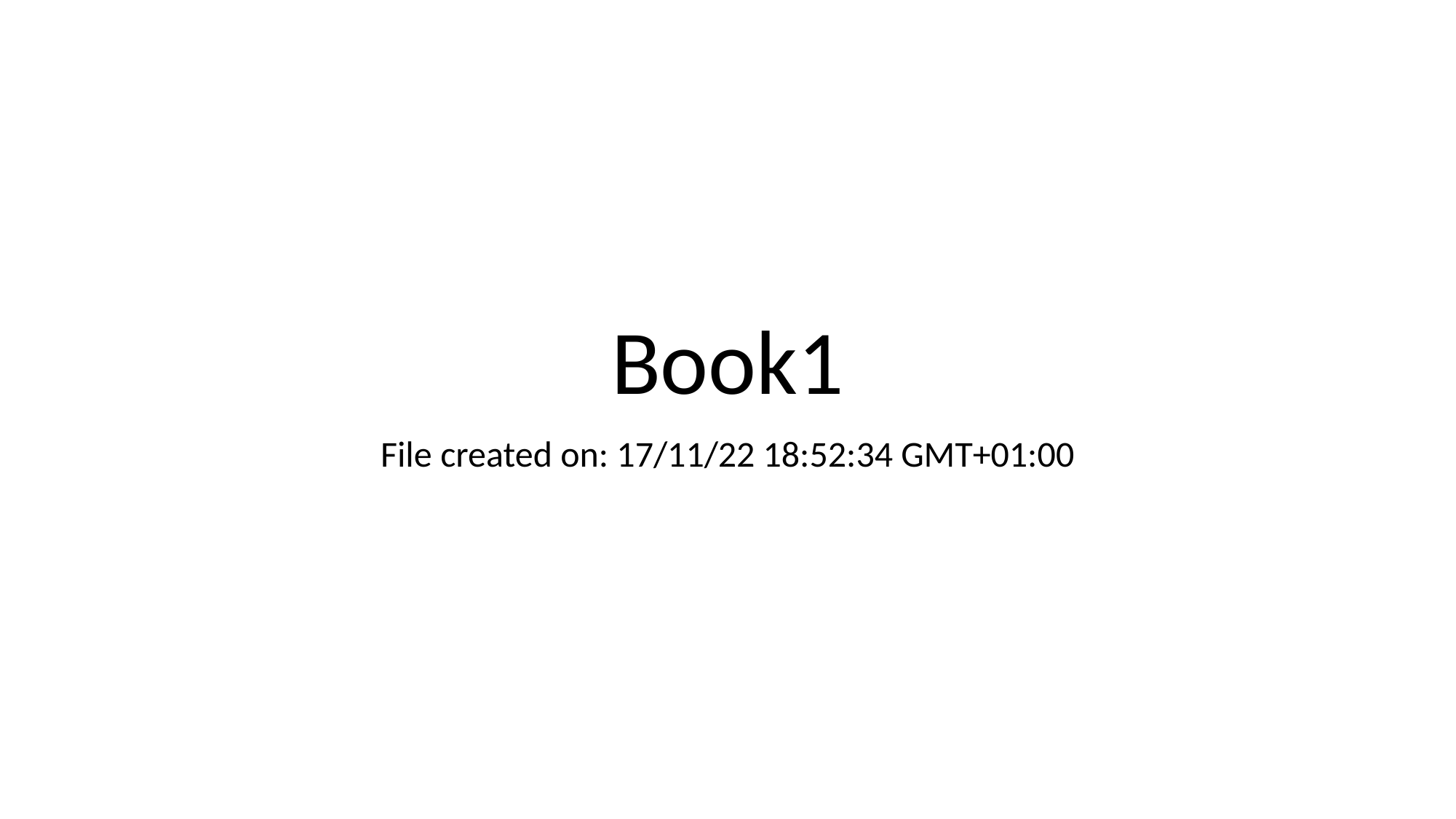

# Book1
File created on: 17/11/22 18:52:34 GMT+01:00